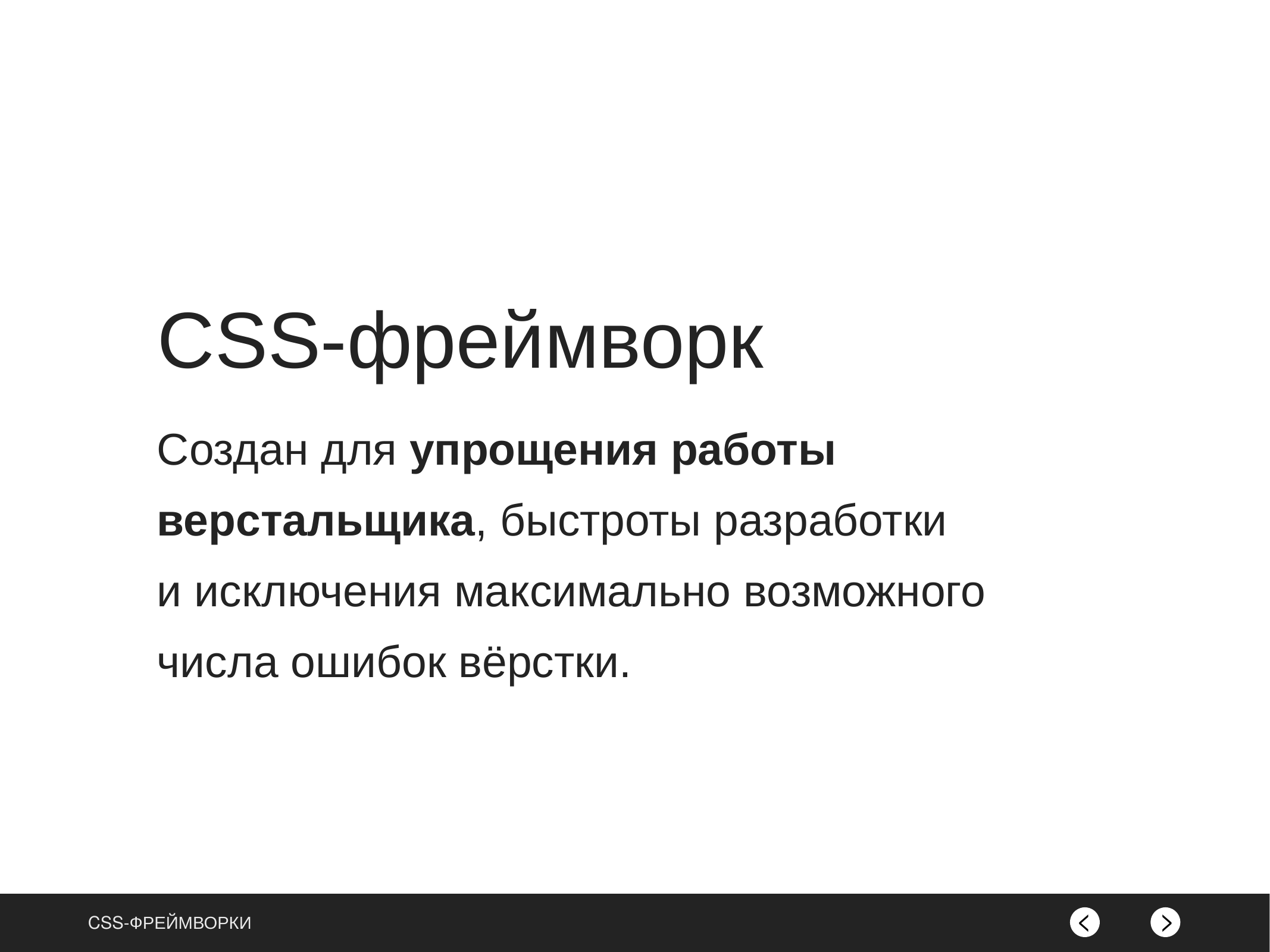

# CSS-фреймворк
Создан для упрощения работы верстальщика, быстроты разработки
и исключения максимально возможного числа ошибок вёрстки.
css-фреймворки
7